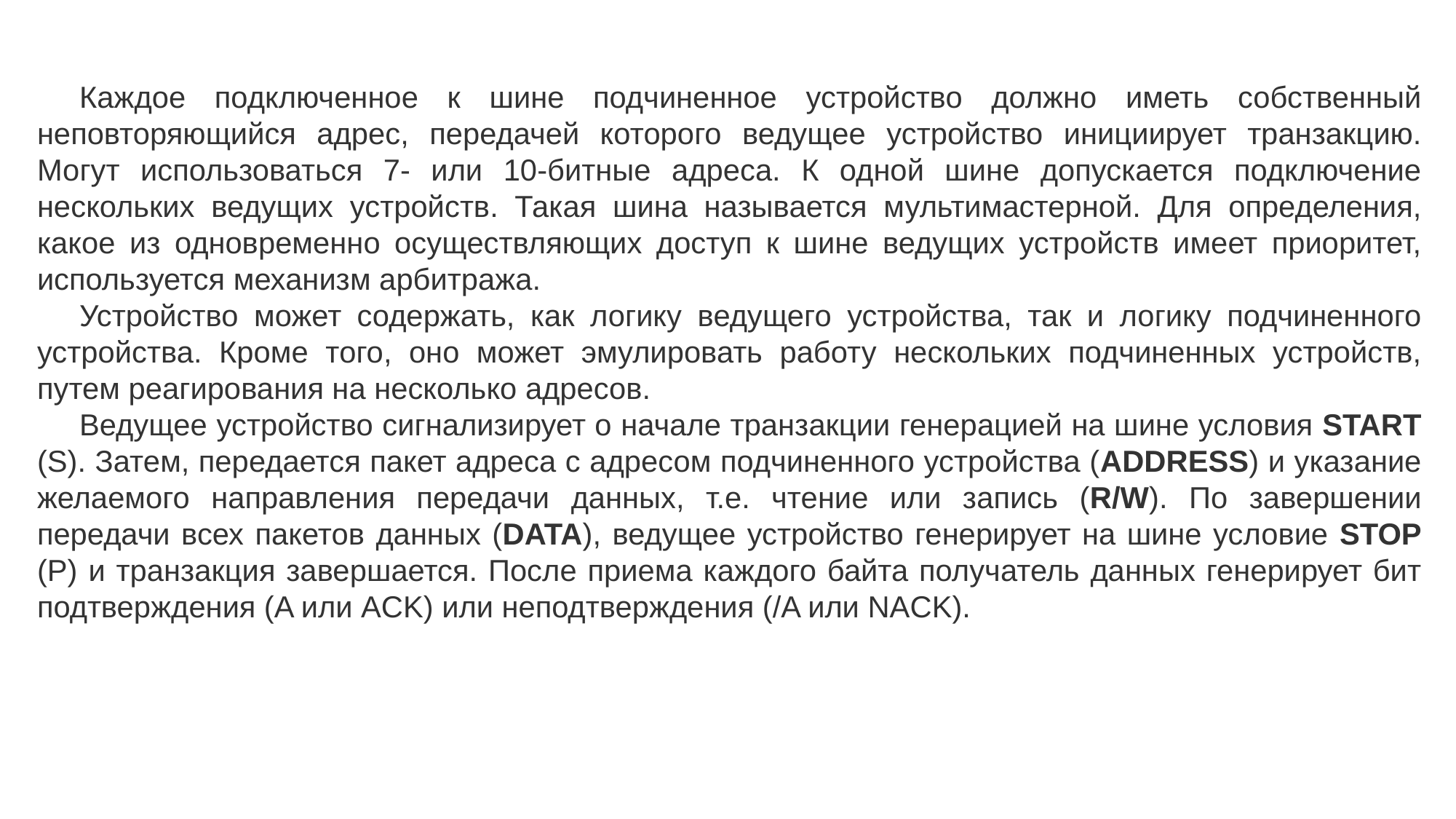

Каждое подключенное к шине подчиненное устройство должно иметь собственный неповторяющийся адрес, передачей которого ведущее устройство инициирует транзакцию. Могут использоваться 7- или 10-битные адреса. К одной шине допускается подключение нескольких ведущих устройств. Такая шина называется мультимастерной. Для определения, какое из одновременно осуществляющих доступ к шине ведущих устройств имеет приоритет, используется механизм арбитража.
Устройство может содержать, как логику ведущего устройства, так и логику подчиненного устройства. Кроме того, оно может эмулировать работу нескольких подчиненных устройств, путем реагирования на несколько адресов.
Ведущее устройство сигнализирует о начале транзакции генерацией на шине условия START (S). Затем, передается пакет адреса с адресом подчиненного устройства (ADDRESS) и указание желаемого направления передачи данных, т.е. чтение или запись (R/W). По завершении передачи всех пакетов данных (DATA), ведущее устройство генерирует на шине условие STOP (P) и транзакция завершается. После приема каждого байта получатель данных генерирует бит подтверждения (A или ACK) или неподтверждения (/A или NACK).